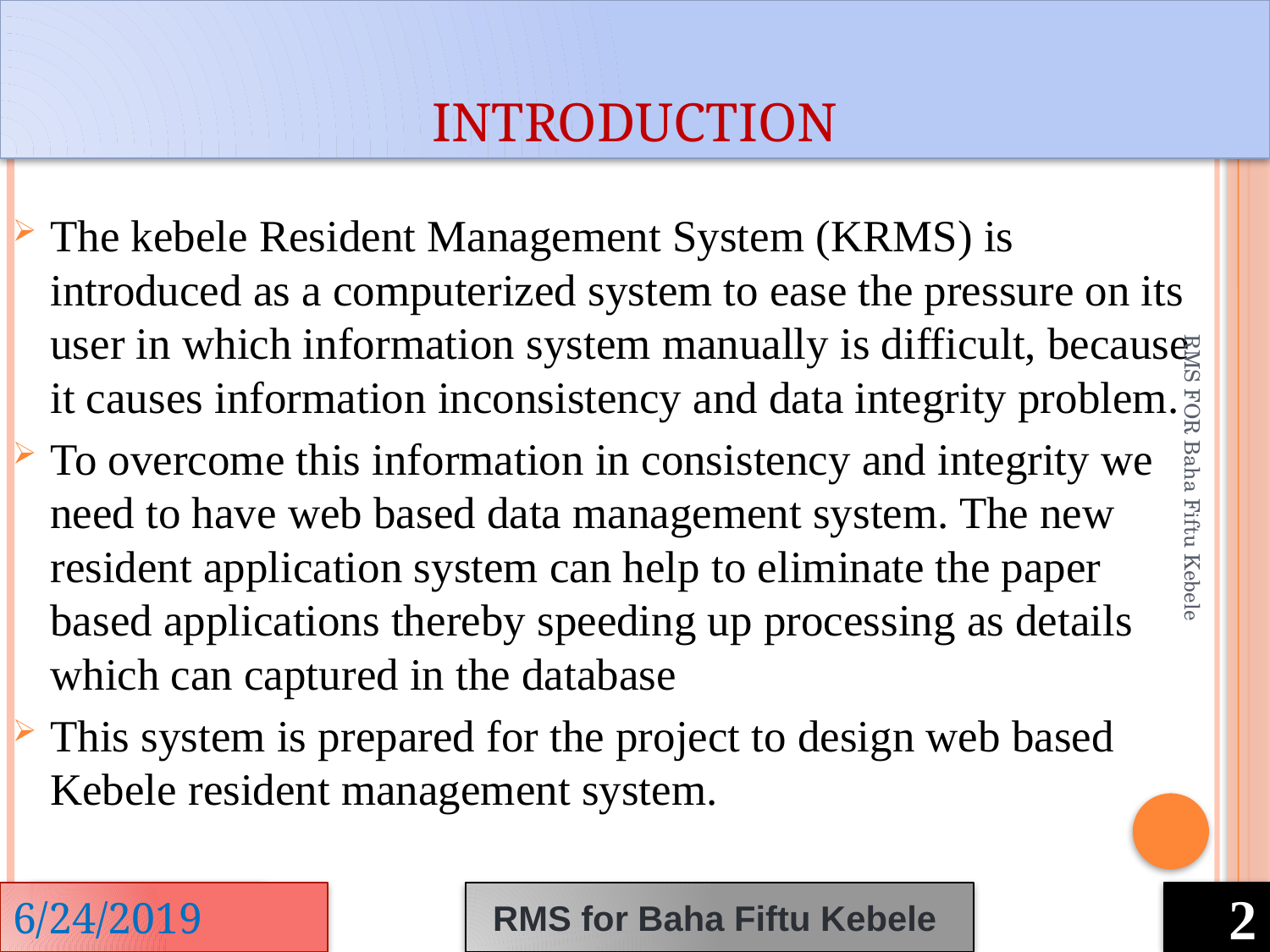

# Introduction
The kebele Resident Management System (KRMS) is introduced as a computerized system to ease the pressure on its user in which information system manually is difficult, because it causes information inconsistency and data integrity problem.
To overcome this information in consistency and integrity we need to have web based data management system. The new resident application system can help to eliminate the paper based applications thereby speeding up processing as details which can captured in the database
This system is prepared for the project to design web based Kebele resident management system.

RMS FOR Baha Fiftu Kebele
2
6/24/2019
6/24/2019
RMS for Baha Fiftu Kebele
2